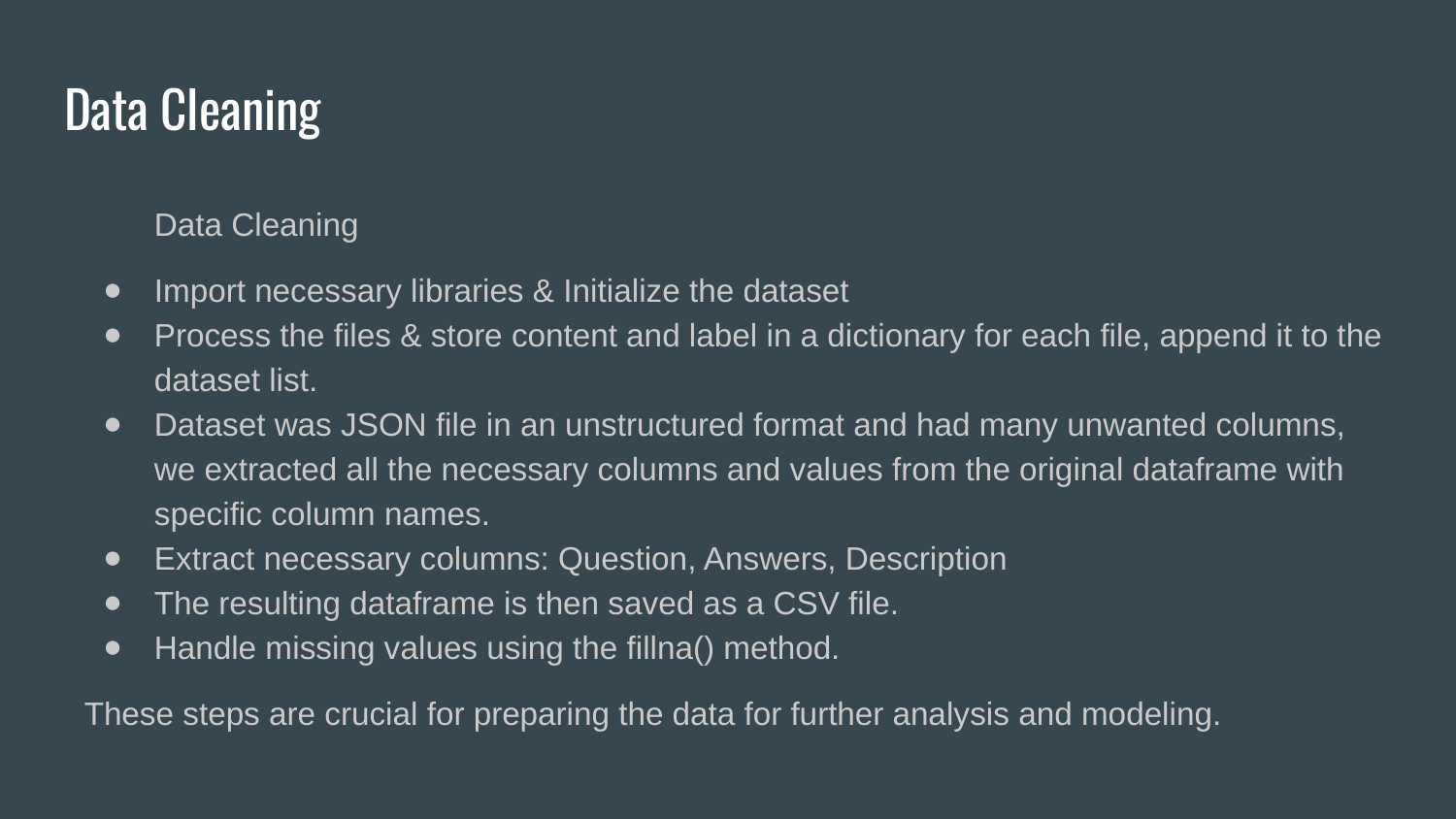

# Data Cleaning
Data Cleaning
Import necessary libraries & Initialize the dataset
Process the files & store content and label in a dictionary for each file, append it to the dataset list.
Dataset was JSON file in an unstructured format and had many unwanted columns, we extracted all the necessary columns and values from the original dataframe with specific column names.
Extract necessary columns: Question, Answers, Description
The resulting dataframe is then saved as a CSV file.
Handle missing values using the fillna() method.
These steps are crucial for preparing the data for further analysis and modeling.